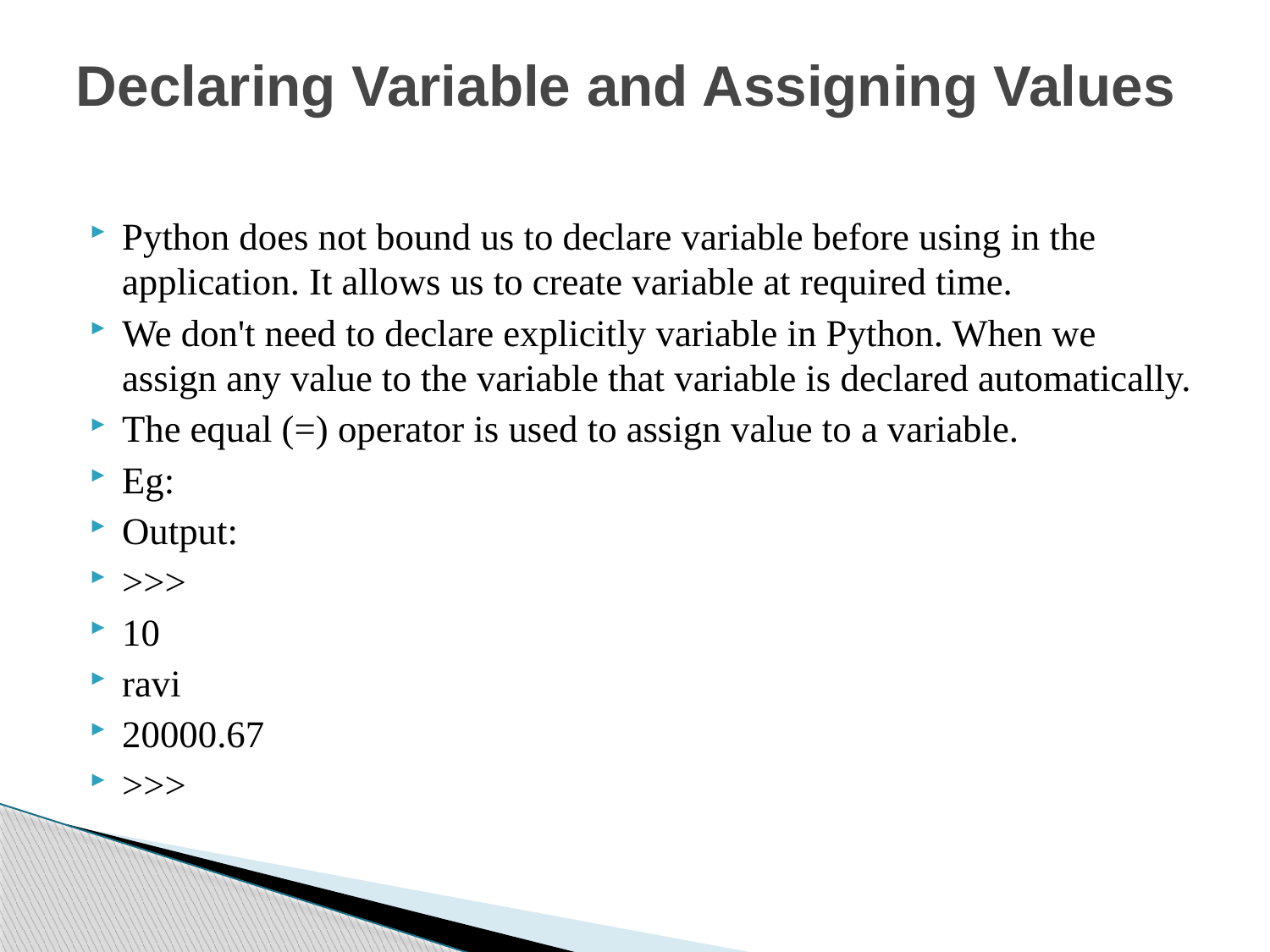

# Declaring Variable and Assigning Values
Python does not bound us to declare variable before using in the application. It allows us to create variable at required time.
We don't need to declare explicitly variable in Python. When we assign any value to the variable that variable is declared automatically.
The equal (=) operator is used to assign value to a variable.
Eg:
Output:
>>>
10
ravi
20000.67
>>>